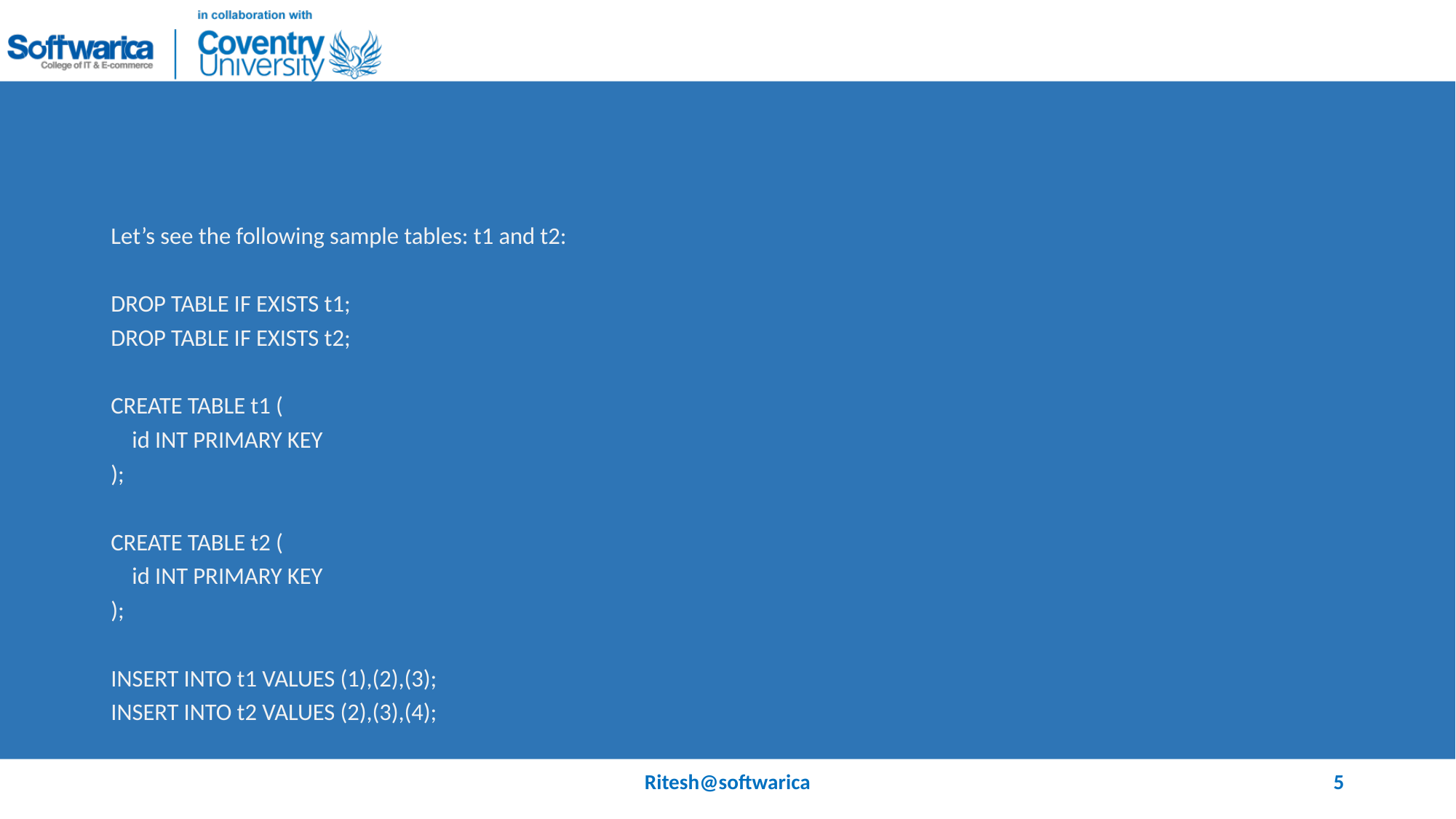

#
Let’s see the following sample tables: t1 and t2:

DROP TABLE IF EXISTS t1;
DROP TABLE IF EXISTS t2;

CREATE TABLE t1 (
    id INT PRIMARY KEY
);

CREATE TABLE t2 (
    id INT PRIMARY KEY
);

INSERT INTO t1 VALUES (1),(2),(3);
INSERT INTO t2 VALUES (2),(3),(4);
Ritesh@softwarica
5